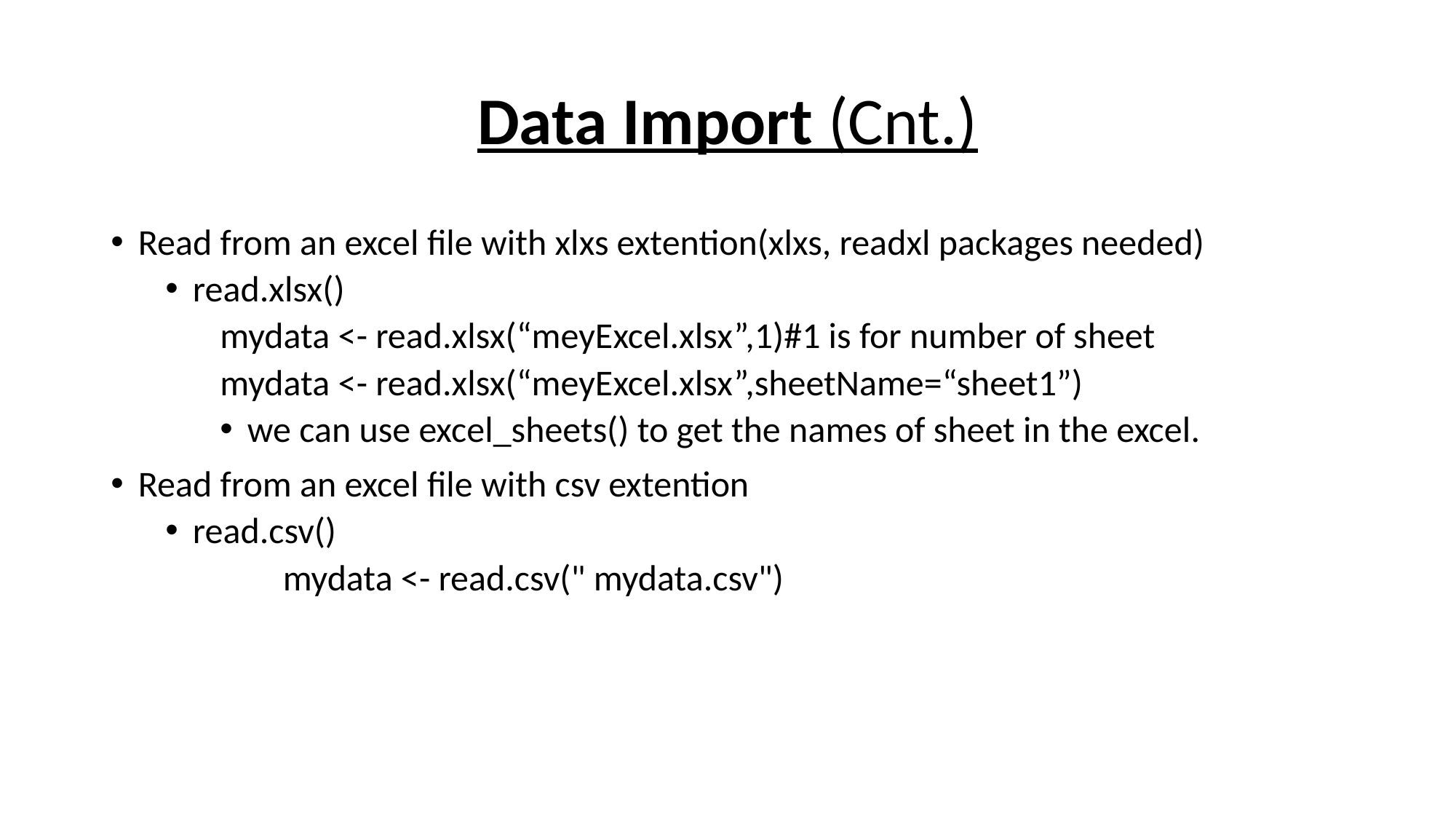

# Data Import (Cnt.)
Read from an excel file with xlxs extention(xlxs, readxl packages needed)
read.xlsx()
mydata <- read.xlsx(“meyExcel.xlsx”,1)#1 is for number of sheet
mydata <- read.xlsx(“meyExcel.xlsx”,sheetName=“sheet1”)
we can use excel_sheets() to get the names of sheet in the excel.
Read from an excel file with csv extention
read.csv()
	 mydata <- read.csv(" mydata.csv")